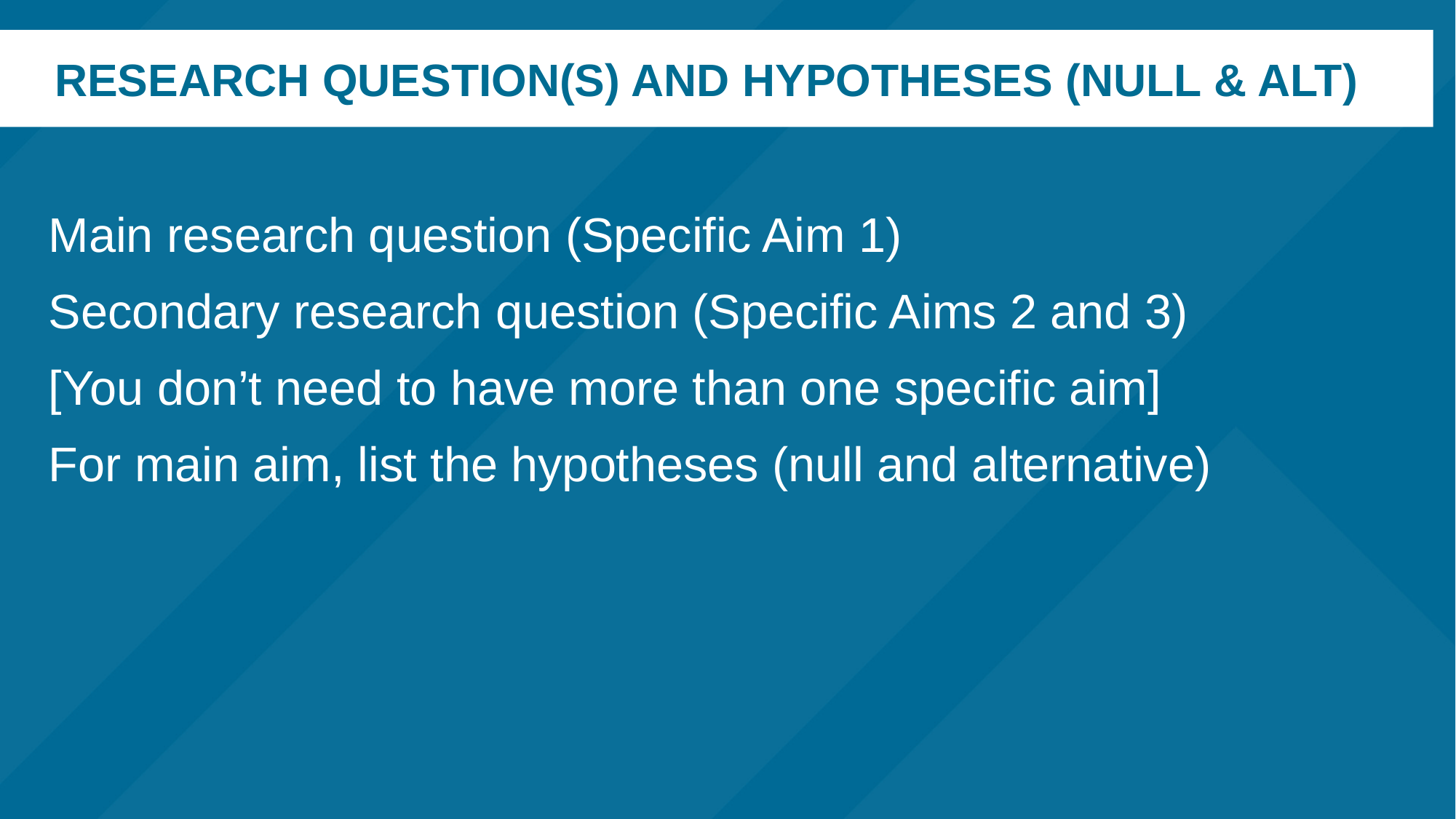

# Research question(s) and hypotheses (null & alt)
Main research question (Specific Aim 1)
Secondary research question (Specific Aims 2 and 3)
[You don’t need to have more than one specific aim]
For main aim, list the hypotheses (null and alternative)